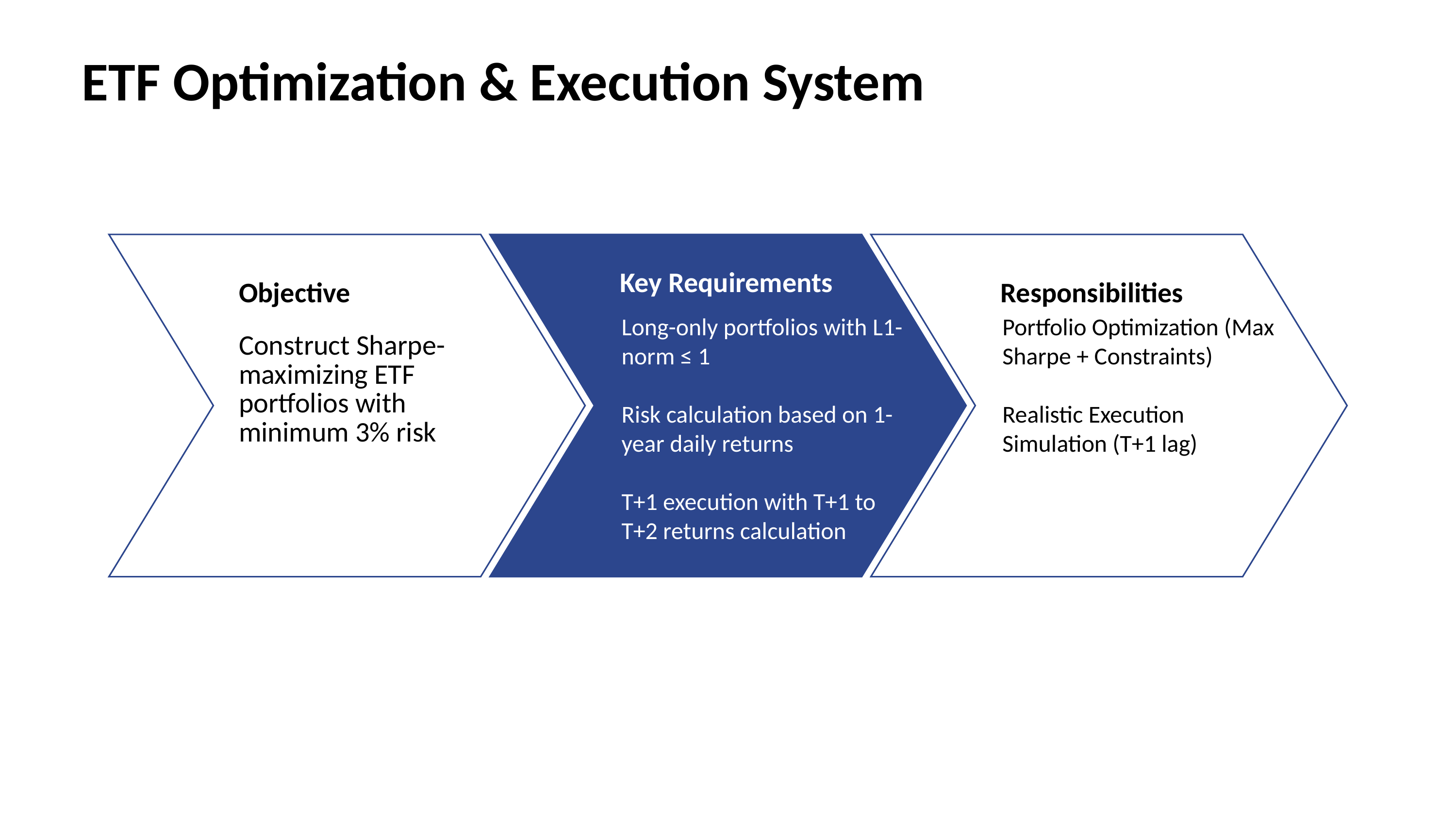

ETF Optimization & Execution System
Background significance of the topic

Objective
Key Requirements
Responsibilities
Long-only portfolios with L1-norm ≤ 1

Risk calculation based on 1-year daily returns

T+1 execution with T+1 to T+2 returns calculation
Portfolio Optimization (Max Sharpe + Constraints)

Realistic Execution Simulation (T+1 lag)
Construct Sharpe-maximizing ETF portfolios with minimum 3% risk